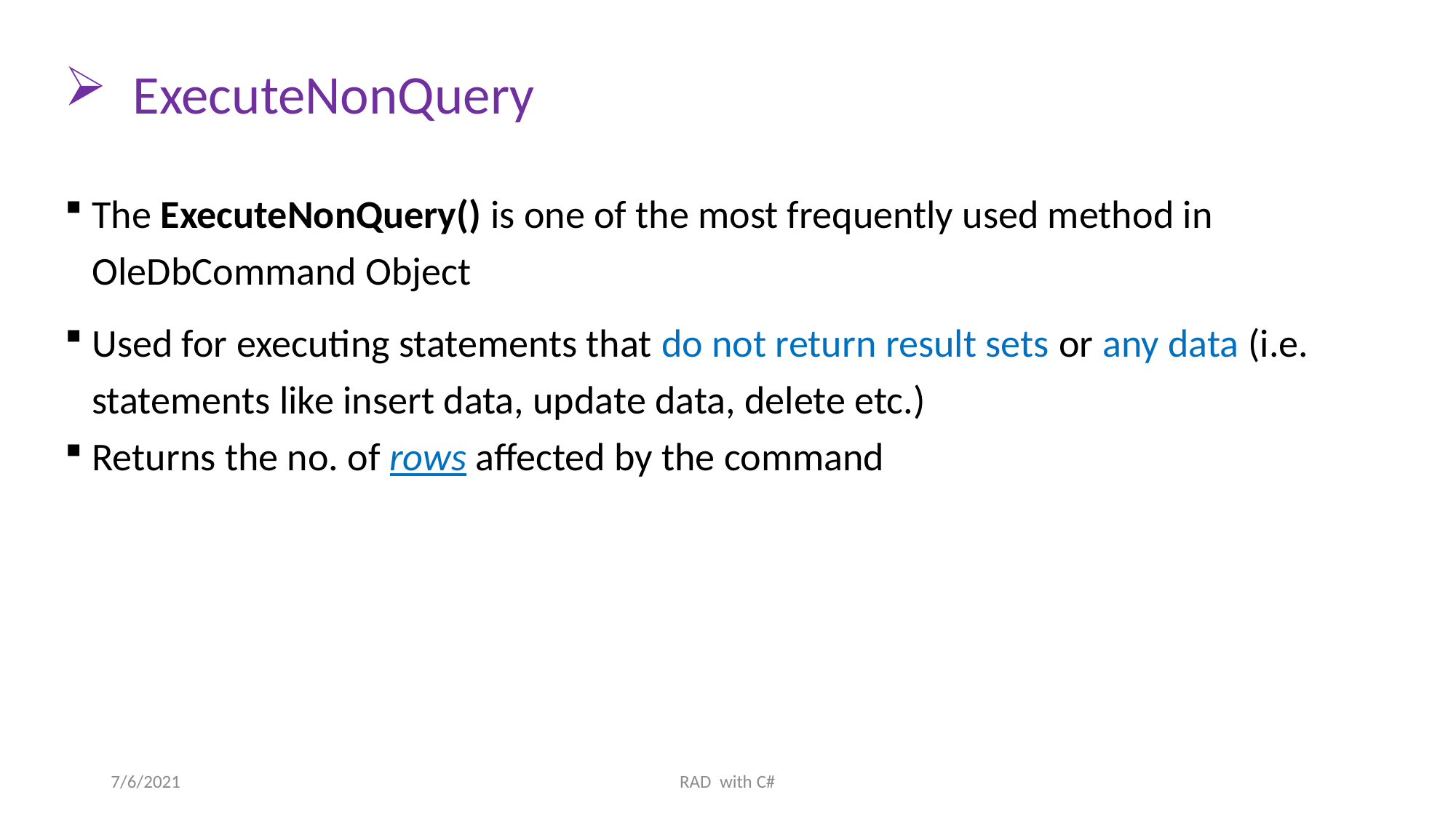

# ExecuteNonQuery
The ExecuteNonQuery() is one of the most frequently used method in OleDbCommand Object
Used for executing statements that do not return result sets or any data (i.e. statements like insert data, update data, delete etc.)
Returns the no. of rows affected by the command

7/6/2021
RAD  with C#
20